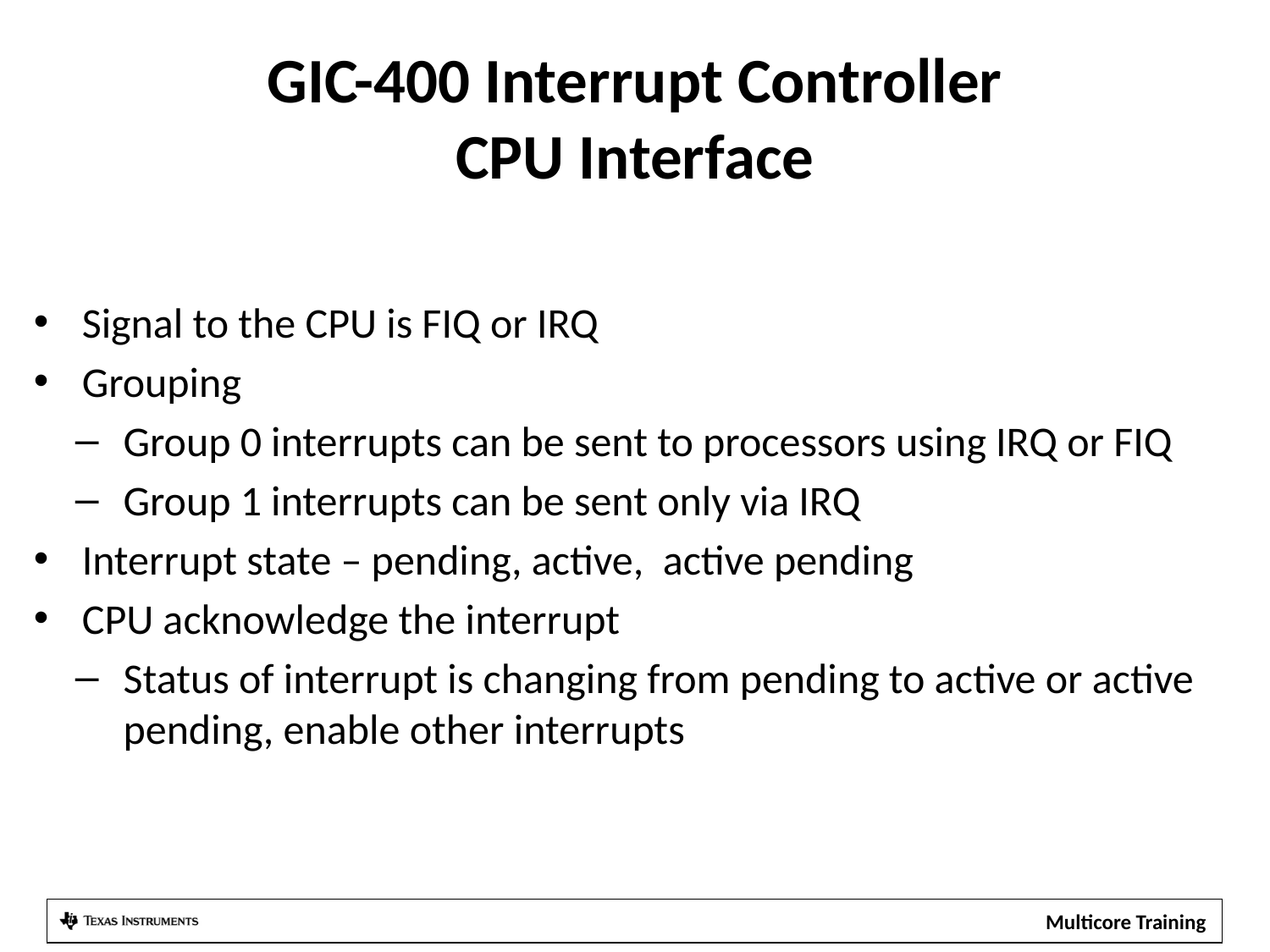

GIC-400 Interrupt Controller
CPU Interface
Signal to the CPU is FIQ or IRQ
Grouping
Group 0 interrupts can be sent to processors using IRQ or FIQ
Group 1 interrupts can be sent only via IRQ
Interrupt state – pending, active,  active pending
CPU acknowledge the interrupt
Status of interrupt is changing from pending to active or active pending, enable other interrupts